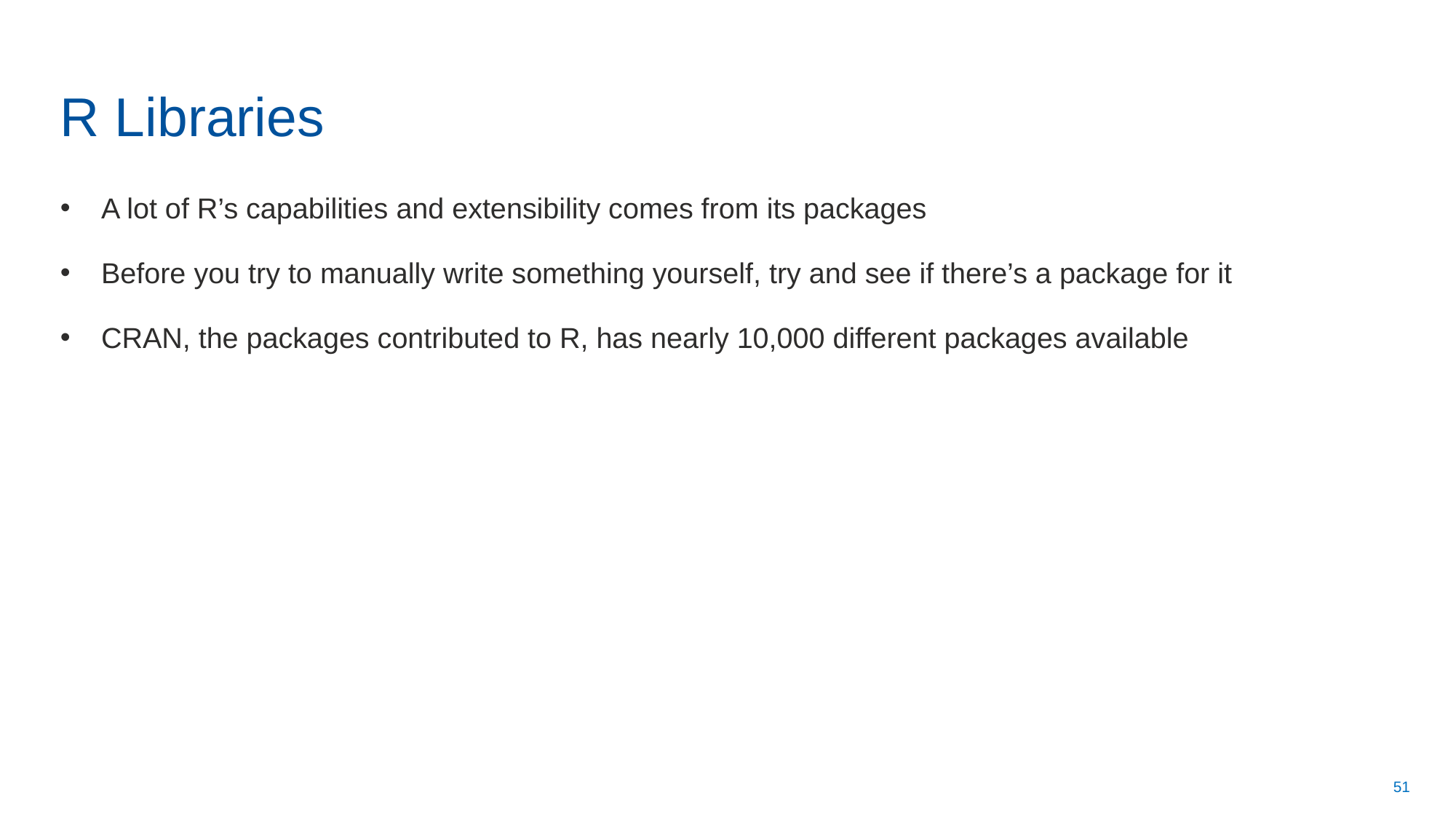

# R Libraries
A lot of R’s capabilities and extensibility comes from its packages
Before you try to manually write something yourself, try and see if there’s a package for it
CRAN, the packages contributed to R, has nearly 10,000 different packages available